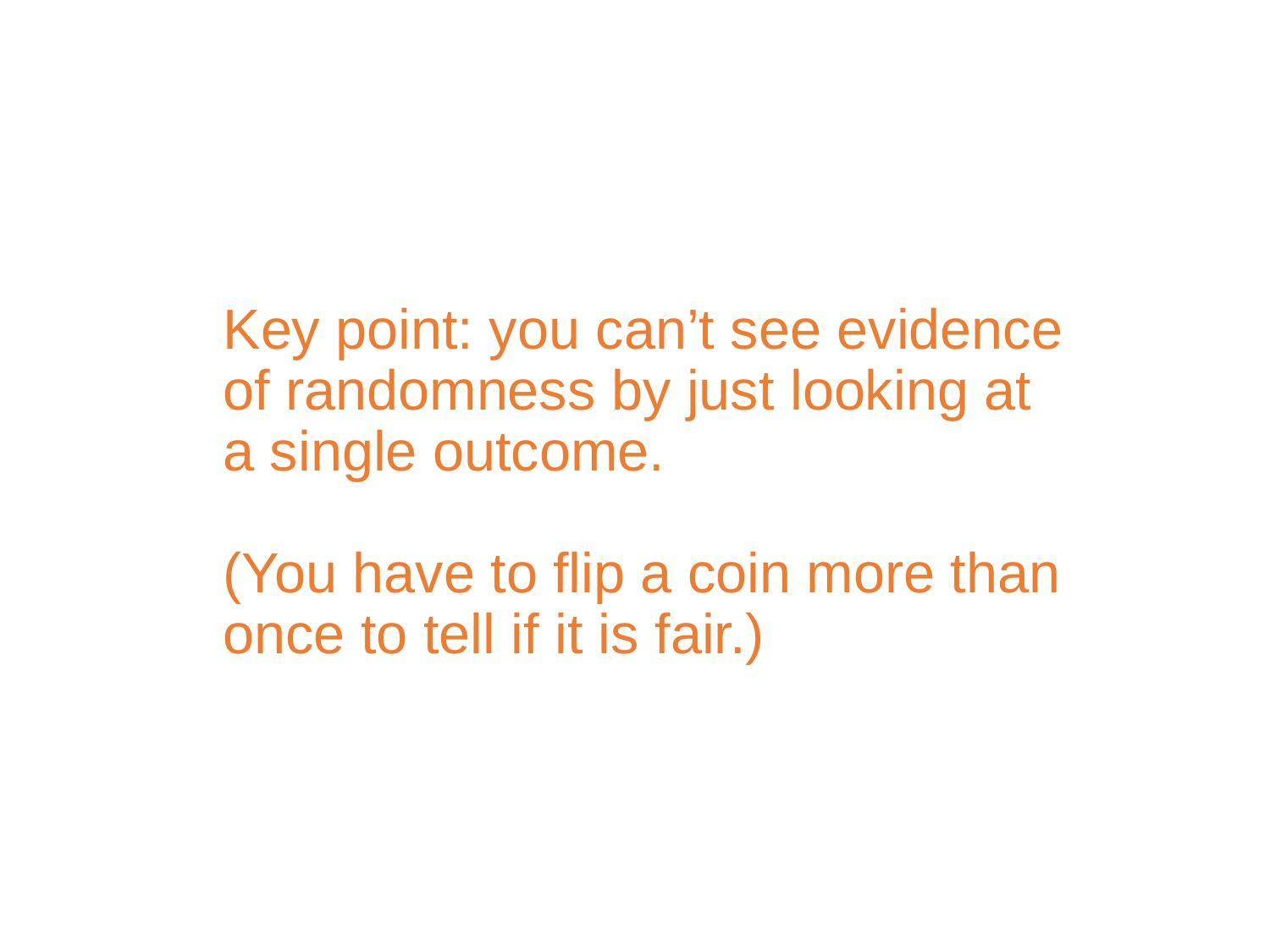

Key point: you can’t see evidence of randomness by just looking at a single outcome.

(You have to flip a coin more than once to tell if it is fair.)